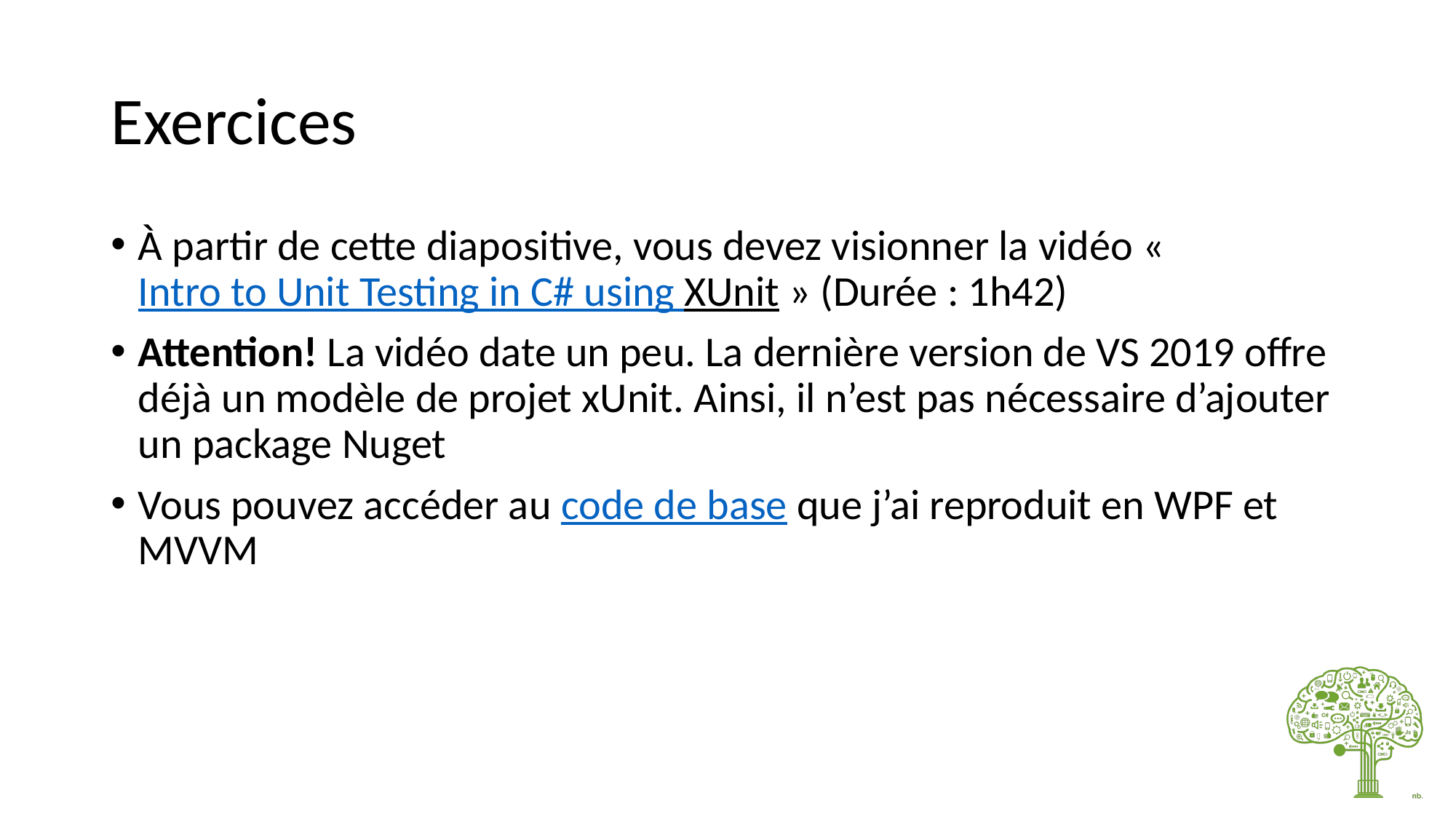

# Exercices
À partir de cette diapositive, vous devez visionner la vidéo « Intro to Unit Testing in C# using XUnit » (Durée : 1h42)
Attention! La vidéo date un peu. La dernière version de VS 2019 offre déjà un modèle de projet xUnit. Ainsi, il n’est pas nécessaire d’ajouter un package Nuget
Vous pouvez accéder au code de base que j’ai reproduit en WPF et MVVM